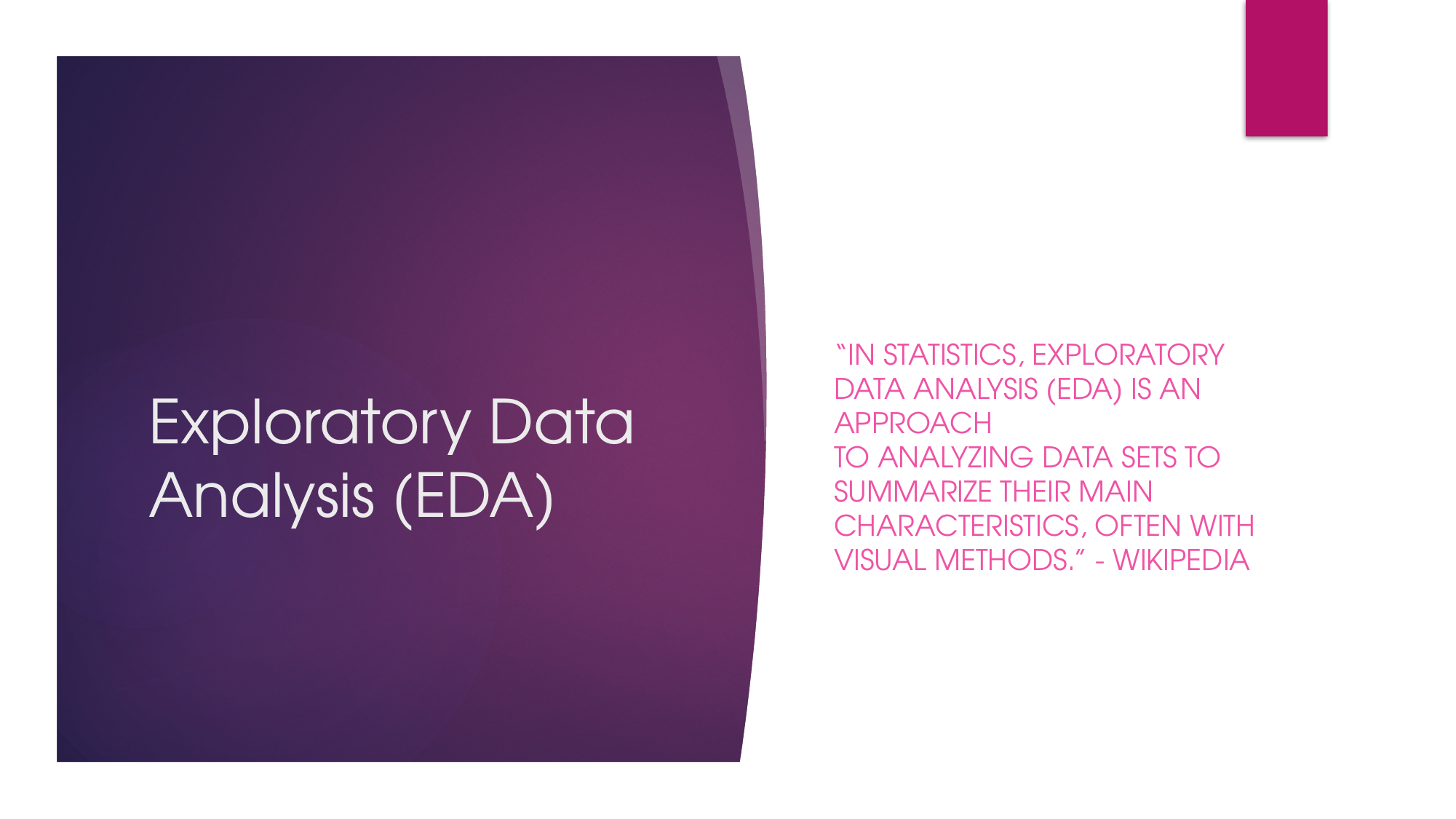

“In statistics, exploratory data analysis (EDA) is an approach to analyzing data sets to summarize their main characteristics, often with visual methods.” - Wikipedia
# Exploratory Data Analysis (EDA)